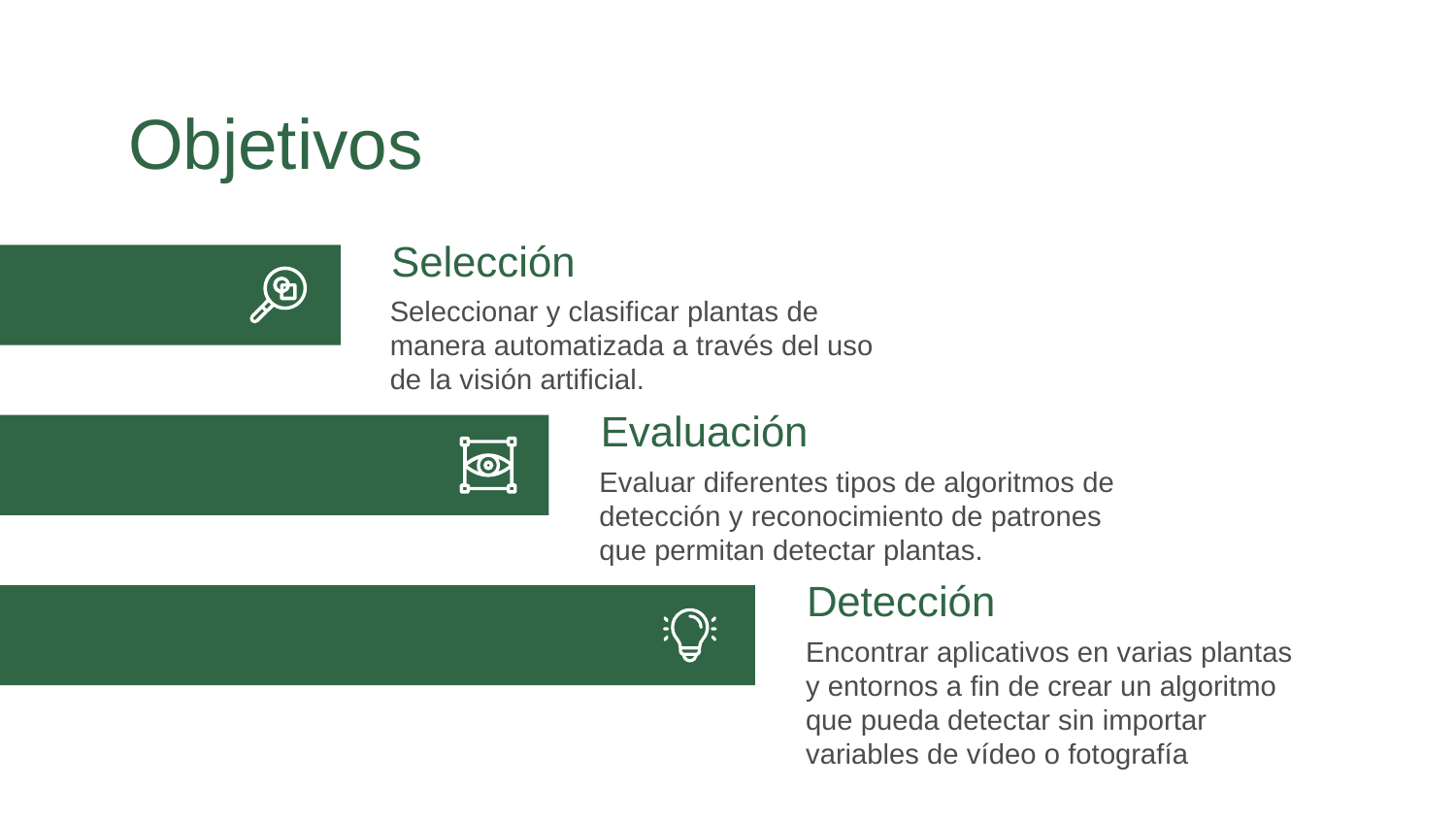

# Objetivos

Selección

Seleccionar y clasificar plantas de manera automatizada a través del uso de la visión artificial.
Evaluación

Evaluar diferentes tipos de algoritmos de detección y reconocimiento de patrones que permitan detectar plantas.
Detección

Encontrar aplicativos en varias plantas y entornos a fin de crear un algoritmo que pueda detectar sin importar variables de vídeo o fotografía